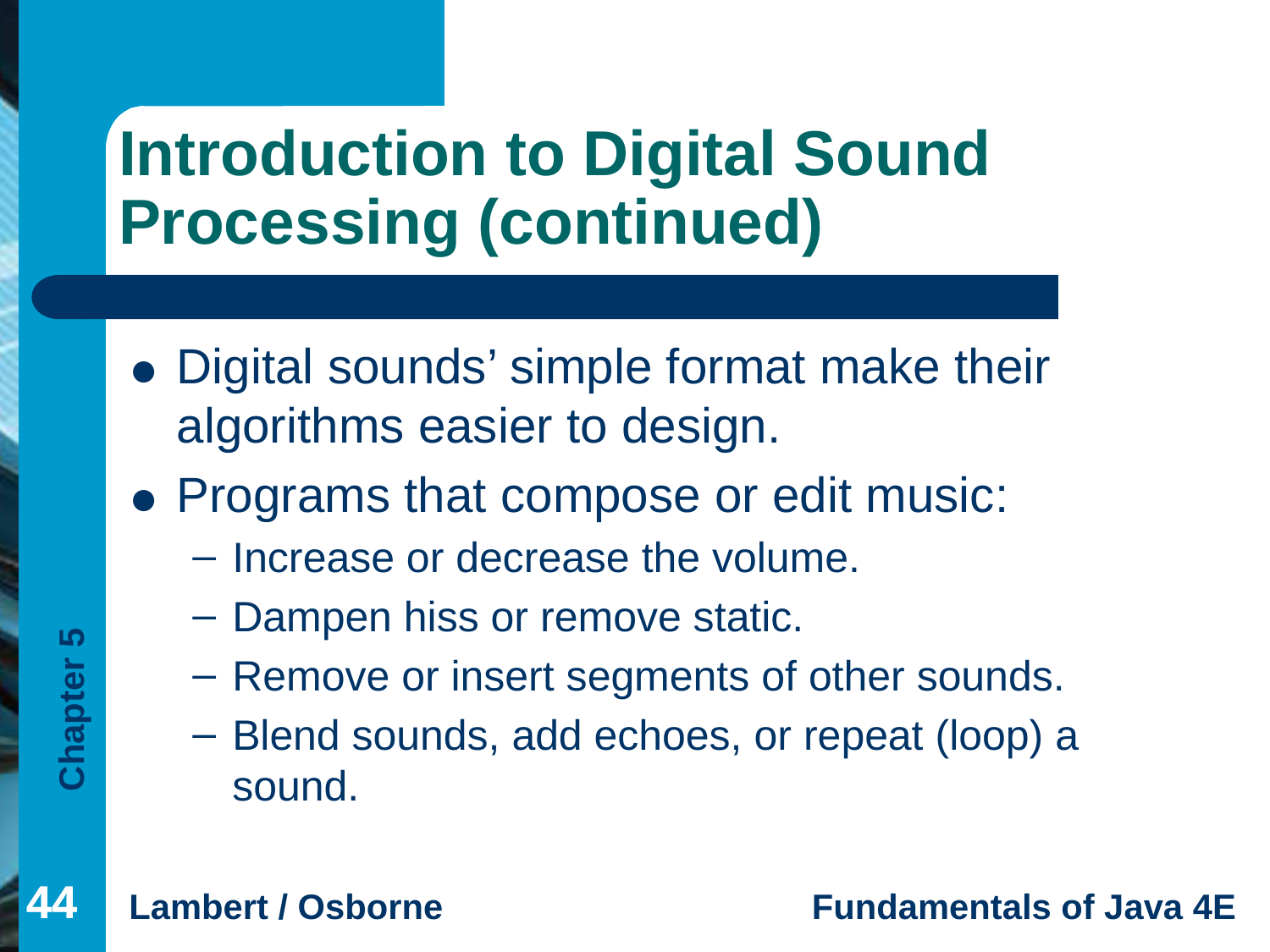

# Introduction to Digital Sound Processing (continued)
Digital sounds’ simple format make their algorithms easier to design.
Programs that compose or edit music:
Increase or decrease the volume.
Dampen hiss or remove static.
Remove or insert segments of other sounds.
Blend sounds, add echoes, or repeat (loop) a sound.
44
44
44